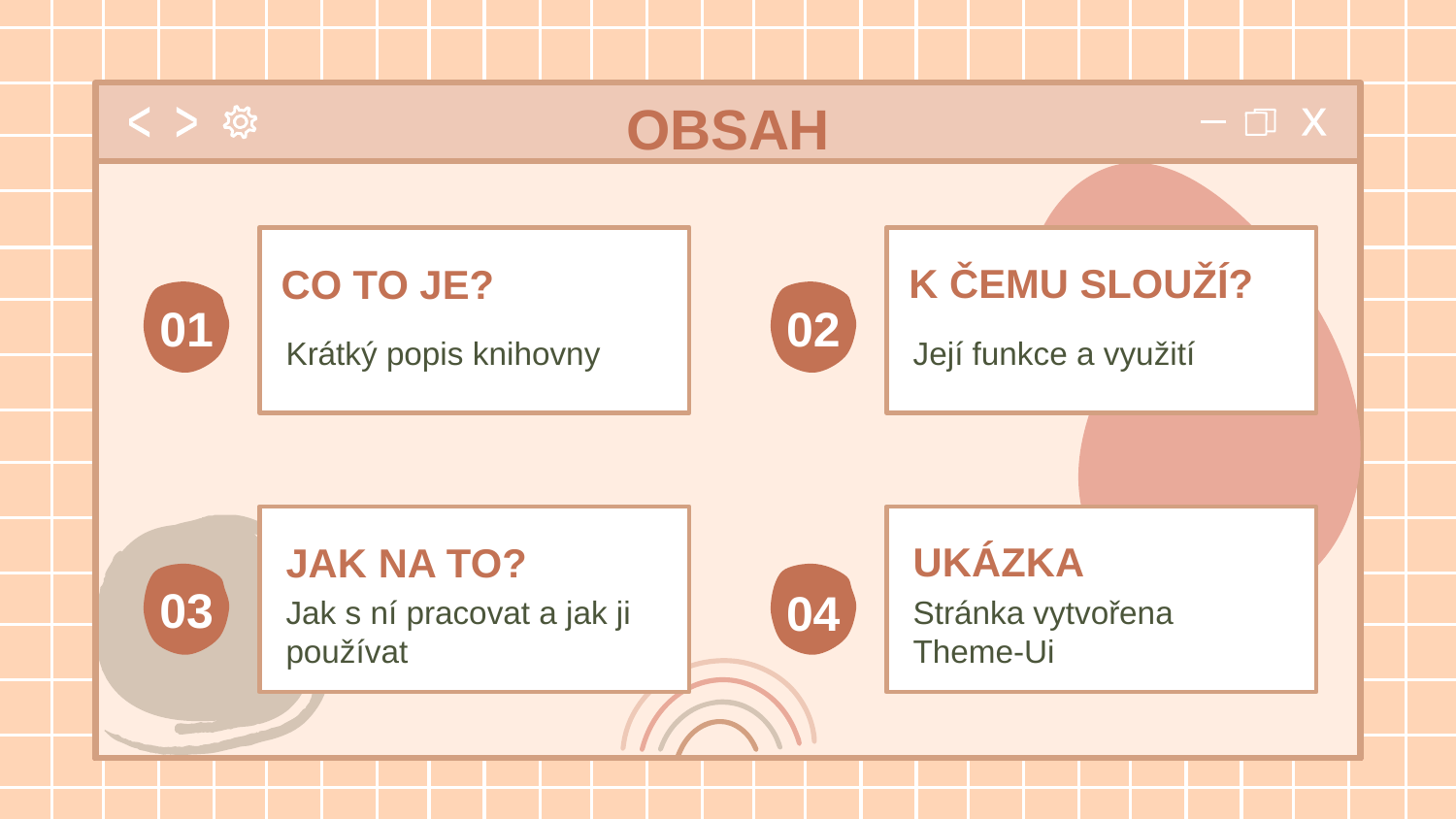

# OBSAH

K ČEMU SLOUŽÍ?
CO TO JE?

01
02
Krátký popis knihovny
Její funkce a využití

UKÁZKA
JAK NA TO?

03
04
Jak s ní pracovat a jak ji používat
Stránka vytvořena Theme-Ui